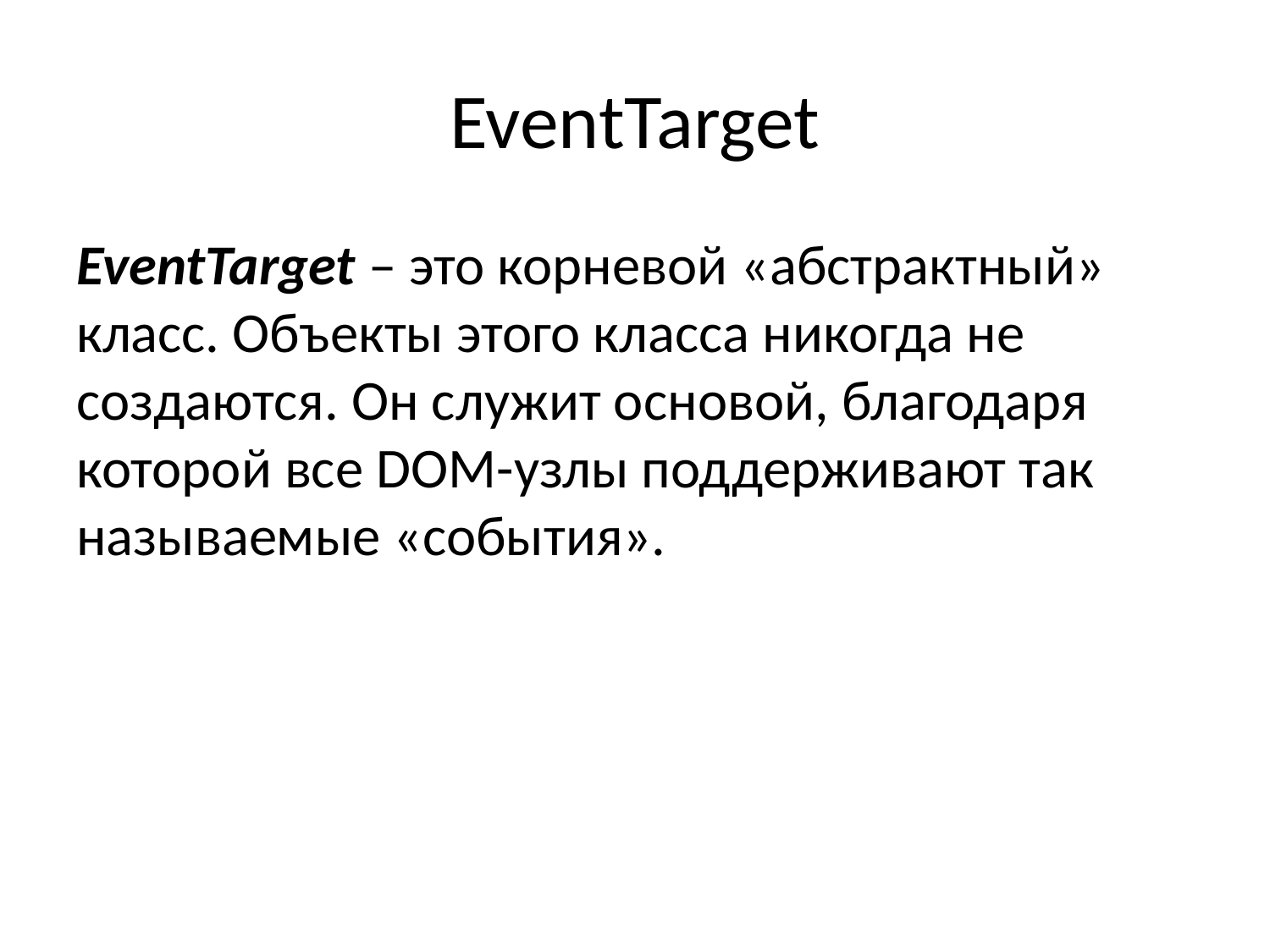

# EventTarget
EventTarget – это корневой «абстрактный» класс. Объекты этого класса никогда не создаются. Он служит основой, благодаря которой все DOM-узлы поддерживают так называемые «события».